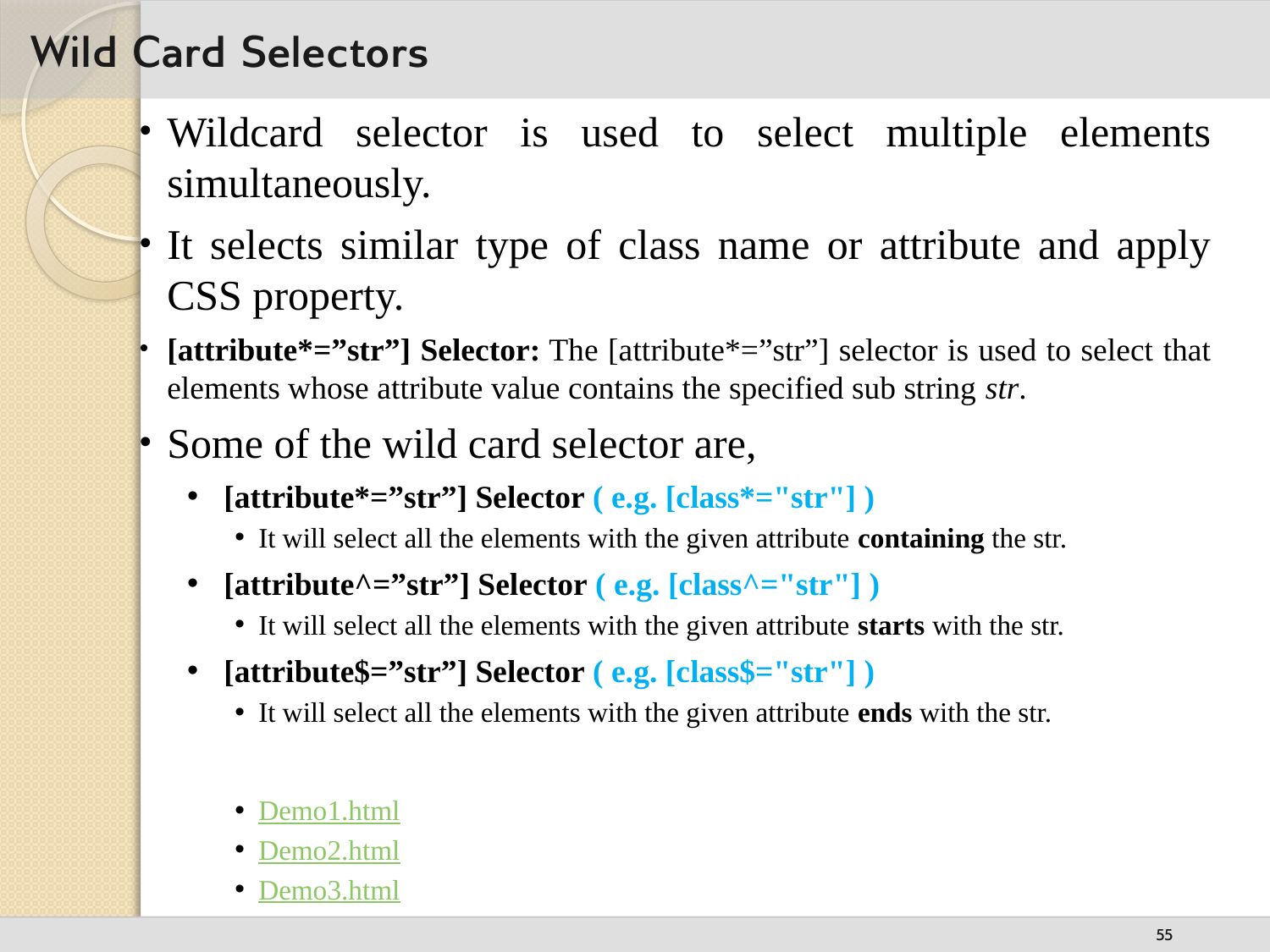

# Wild Card Selectors
Wildcard selector is used to select multiple elements simultaneously.
It selects similar type of class name or attribute and apply CSS property.
[attribute*=”str”] Selector: The [attribute*=”str”] selector is used to select that elements whose attribute value contains the specified sub string str.
Some of the wild card selector are,
[attribute*=”str”] Selector ( e.g. [class*="str"] )
It will select all the elements with the given attribute containing the str.
[attribute^=”str”] Selector ( e.g. [class^="str"] )
It will select all the elements with the given attribute starts with the str.
[attribute$=”str”] Selector ( e.g. [class$="str"] )
It will select all the elements with the given attribute ends with the str.

Demo1.html
Demo2.html
Demo3.html